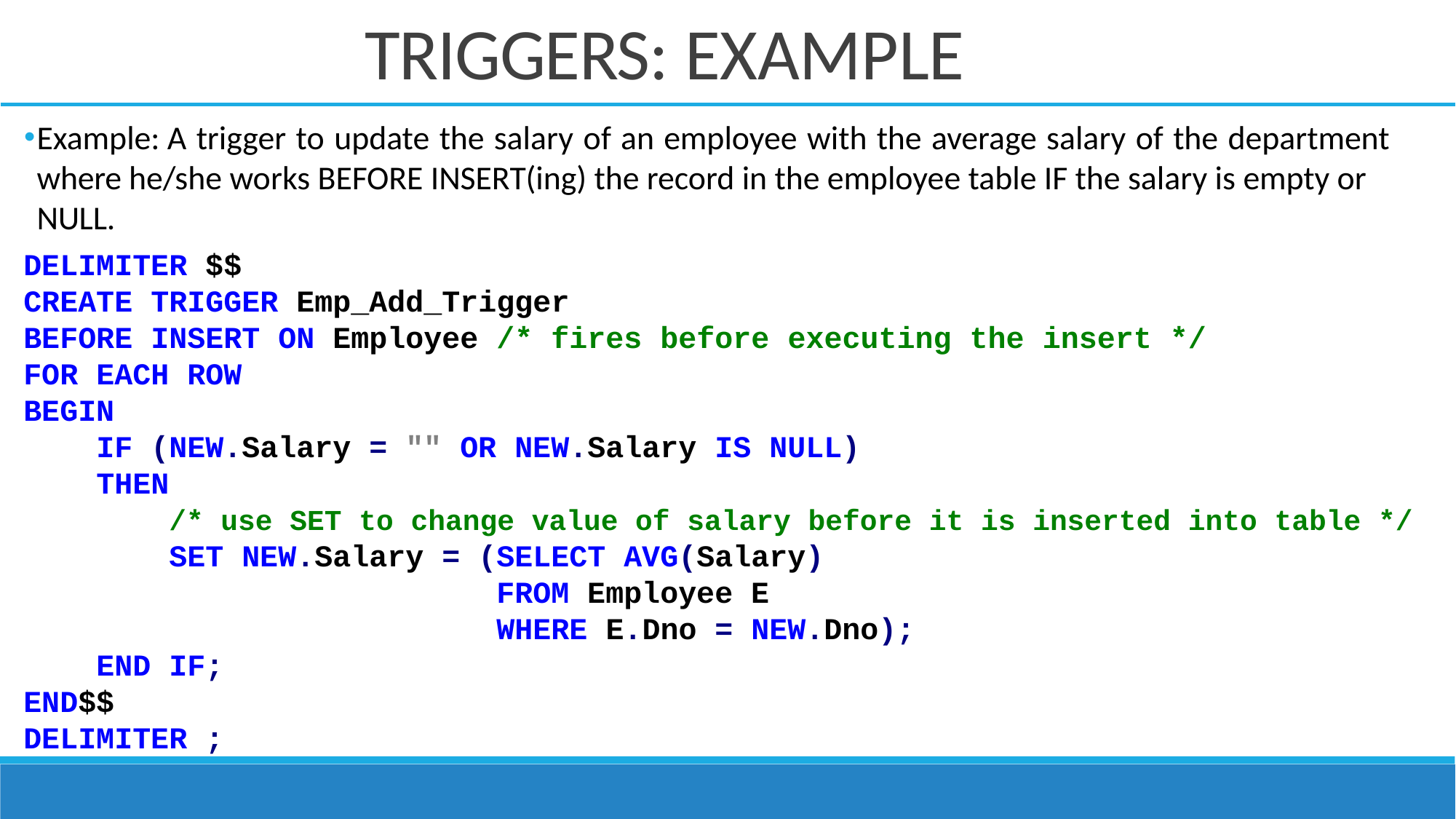

# TRIGGERS: EXAMPLE

Example: A trigger to update the salary of an employee with the average salary of the department where he/she works BEFORE INSERT(ing) the record in the employee table IF the salary is empty or NULL.
DELIMITER $$
CREATE TRIGGER Emp_Add_Trigger
BEFORE INSERT ON Employee /* fires before executing the insert */
FOR EACH ROW
BEGIN
    IF (NEW.Salary = "" OR NEW.Salary IS NULL)
    THEN
        /* use SET to change value of salary before it is inserted into table */
        SET NEW.Salary = (SELECT AVG(Salary)
                          FROM Employee E
                          WHERE E.Dno = NEW.Dno);
    END IF;
END$$
DELIMITER ;